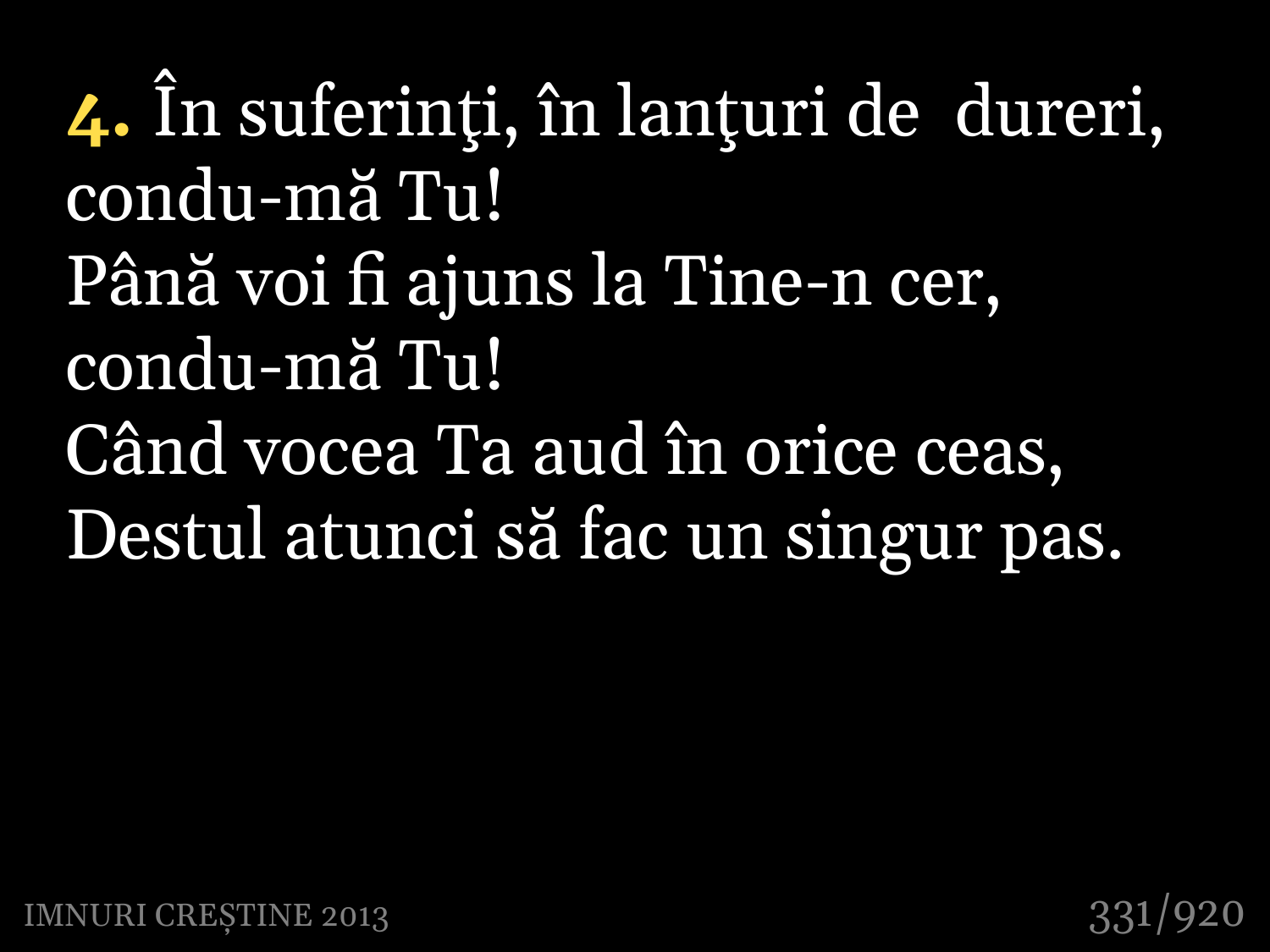

4. În suferinţi, în lanţuri de 	dureri, condu-mă Tu!
Până voi fi ajuns la Tine-n cer, 	condu-mă Tu!
Când vocea Ta aud în orice ceas,
Destul atunci să fac un singur pas.
331/920
IMNURI CREȘTINE 2013